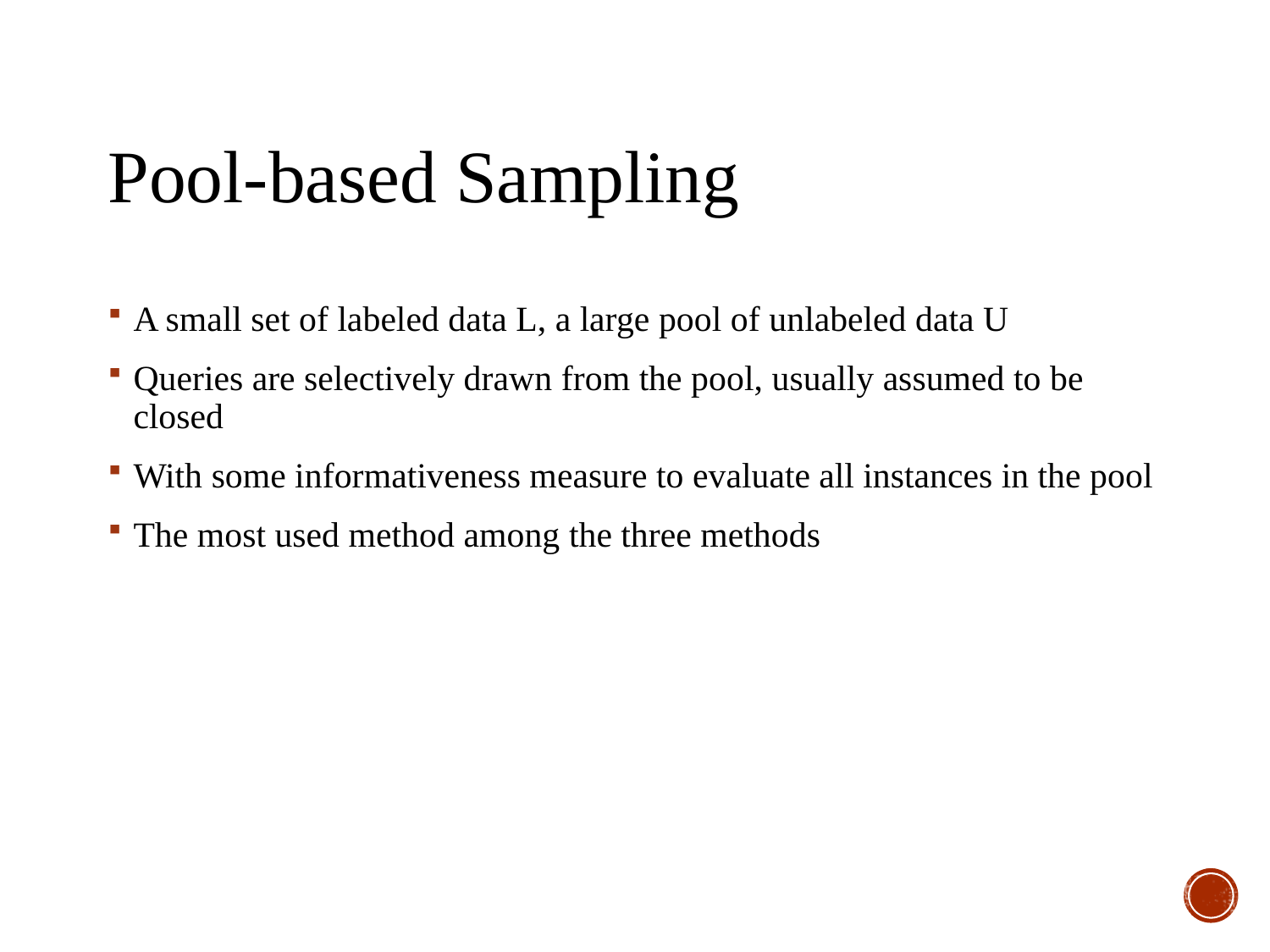

# Pool-based Sampling
A small set of labeled data L, a large pool of unlabeled data U
Queries are selectively drawn from the pool, usually assumed to be closed
With some informativeness measure to evaluate all instances in the pool
The most used method among the three methods